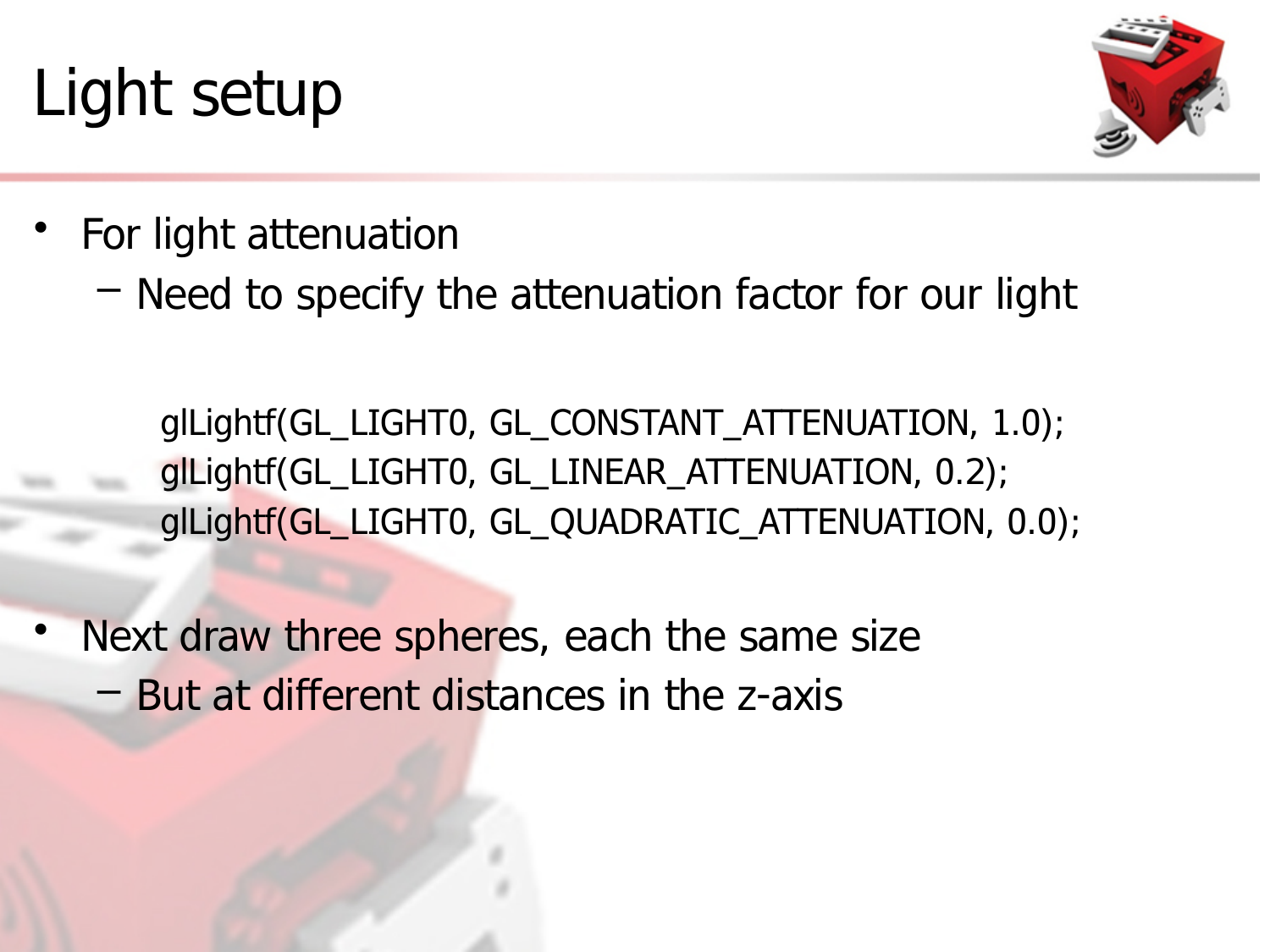

# Light setup
For light attenuation
Need to specify the attenuation factor for our light

glLightf(GL_LIGHT0, GL_CONSTANT_ATTENUATION, 1.0);
glLightf(GL_LIGHT0, GL_LINEAR_ATTENUATION, 0.2);
glLightf(GL_LIGHT0, GL_QUADRATIC_ATTENUATION, 0.0);

Next draw three spheres, each the same size
But at different distances in the z-axis